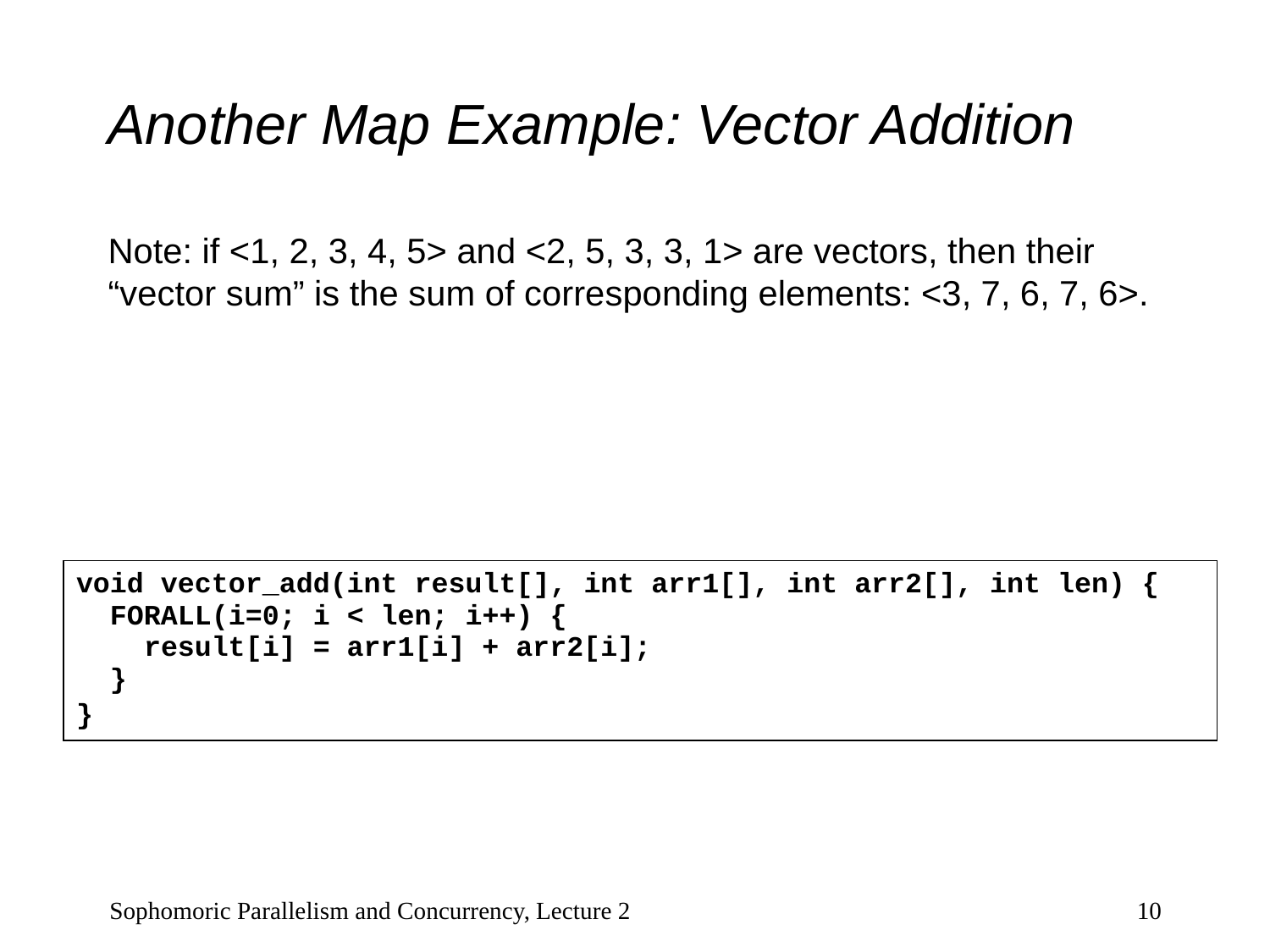

# Another Map Example: Vector Addition
Note: if <1, 2, 3, 4, 5> and <2, 5, 3, 3, 1> are vectors, then their “vector sum” is the sum of corresponding elements: <3, 7, 6, 7, 6>.
void vector_add(int result[], int arr1[], int arr2[], int len) {
  FORALL(i=0; i < len; i++) {
    result[i] = arr1[i] + arr2[i];
  }
}
Sophomoric Parallelism and Concurrency, Lecture 2
10